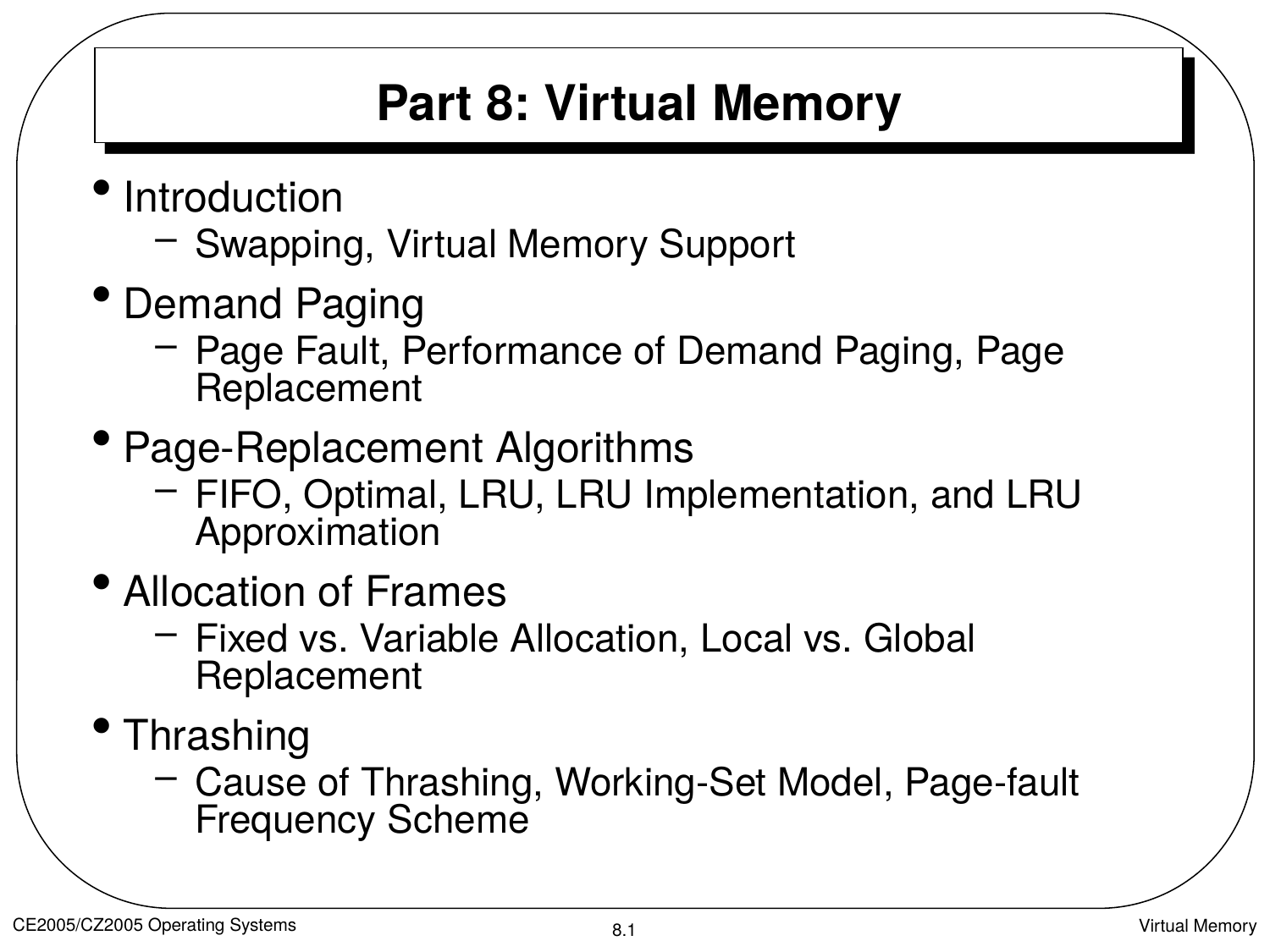

# Part 8: Virtual Memory
Introduction
Swapping, Virtual Memory Support
Demand Paging
Page Fault, Performance of Demand Paging, Page Replacement
Page-Replacement Algorithms
FIFO, Optimal, LRU, LRU Implementation, and LRU Approximation
Allocation of Frames
Fixed vs. Variable Allocation, Local vs. Global Replacement
Thrashing
Cause of Thrashing, Working-Set Model, Page-fault Frequency Scheme